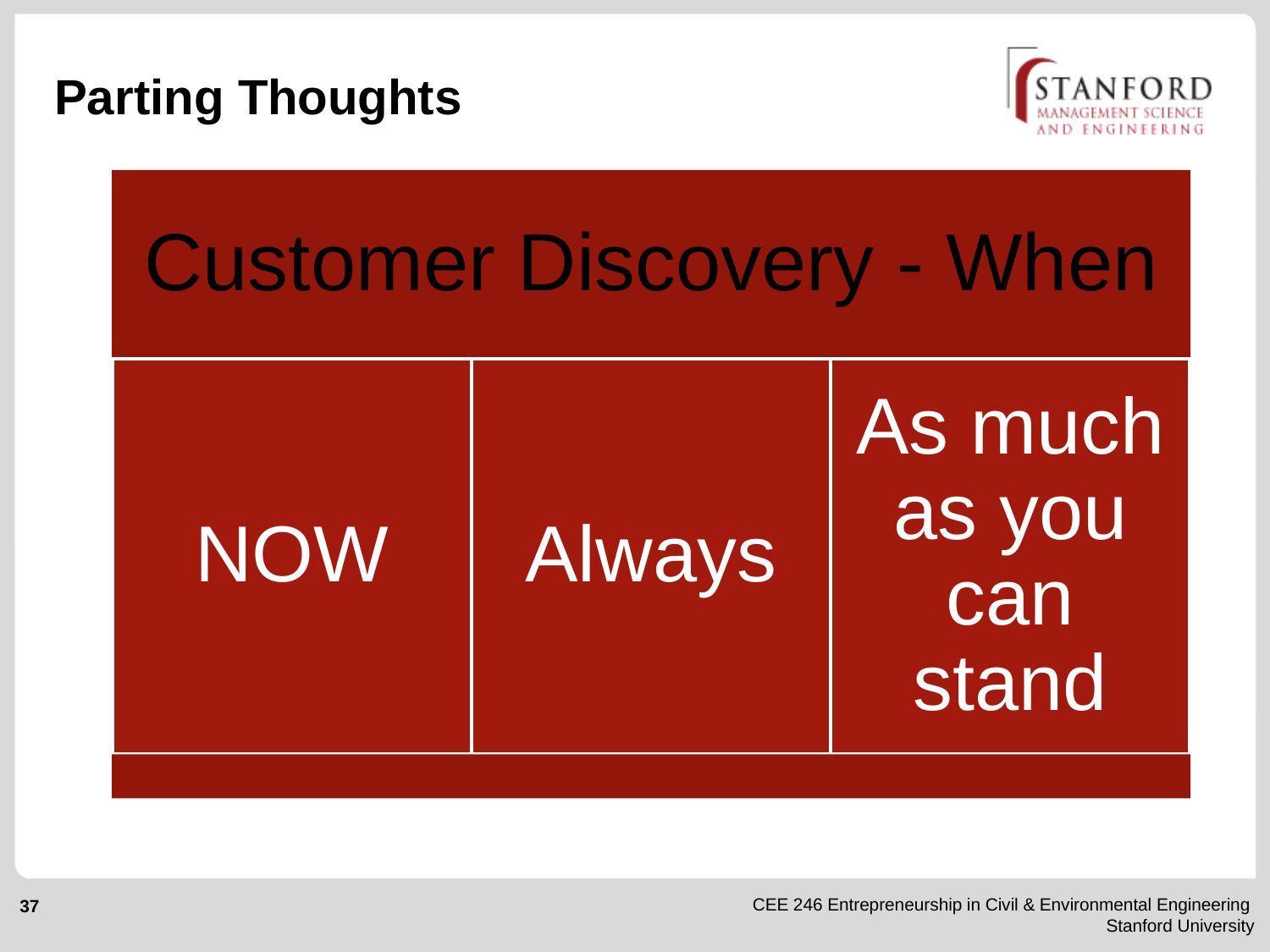

# Parting Thoughts
Customer Discovery - When
NOW
Always
As much as you can stand